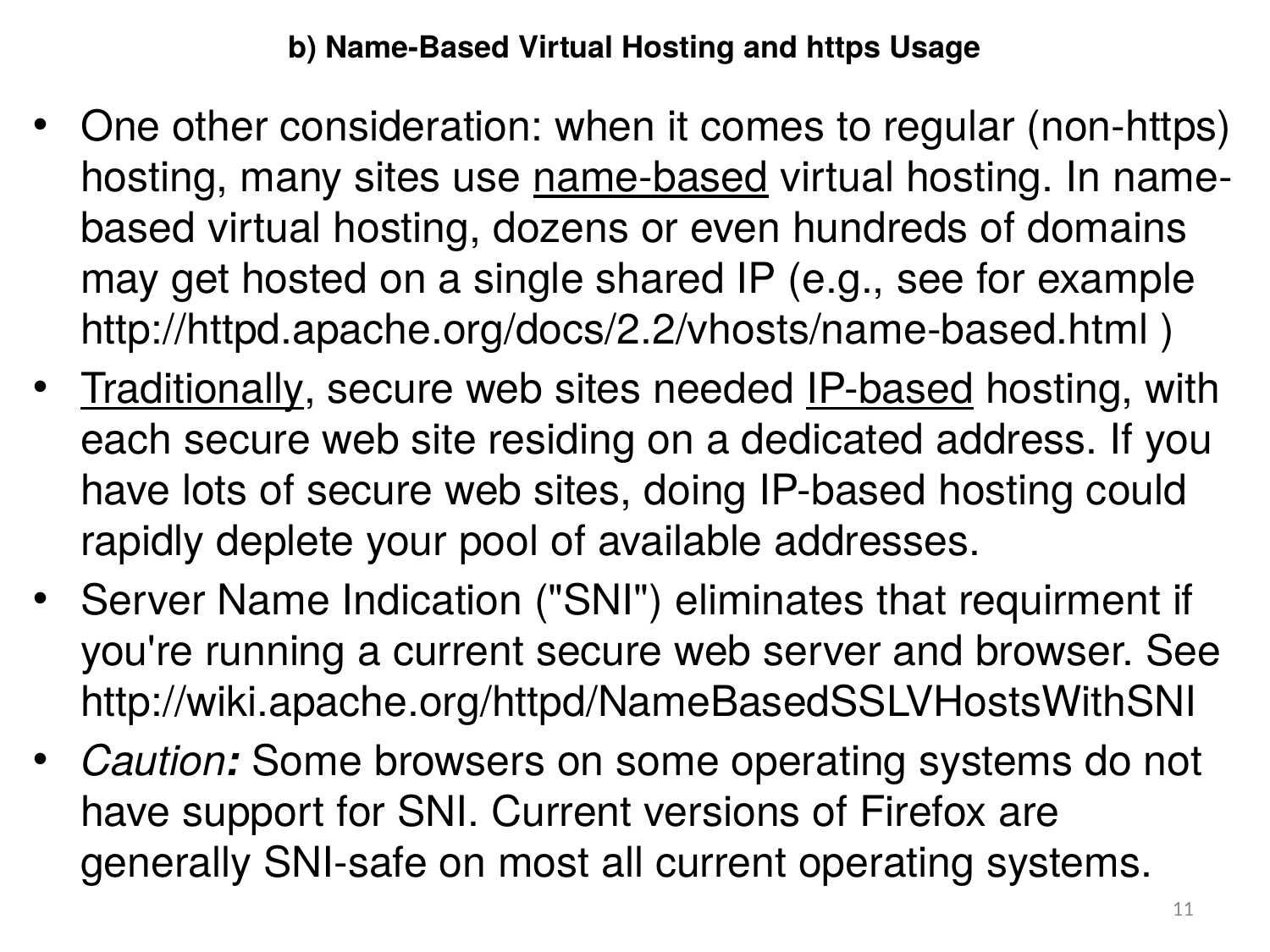

# b) Name-Based Virtual Hosting and https Usage
One other consideration: when it comes to regular (non-https) hosting, many sites use name-based virtual hosting. In name-based virtual hosting, dozens or even hundreds of domains may get hosted on a single shared IP (e.g., see for example
http://httpd.apache.org/docs/2.2/vhosts/name-based.html )
Traditionally, secure web sites needed IP-based hosting, with each secure web site residing on a dedicated address. If you have lots of secure web sites, doing IP-based hosting could rapidly deplete your pool of available addresses.
Server Name Indication ("SNI") eliminates that requirment if you're running a current secure web server and browser. See http://wiki.apache.org/httpd/NameBasedSSLVHostsWithSNI
Caution: Some browsers on some operating systems do not have support for SNI. Current versions of Firefox are generally SNI-safe on most all current operating systems.
11